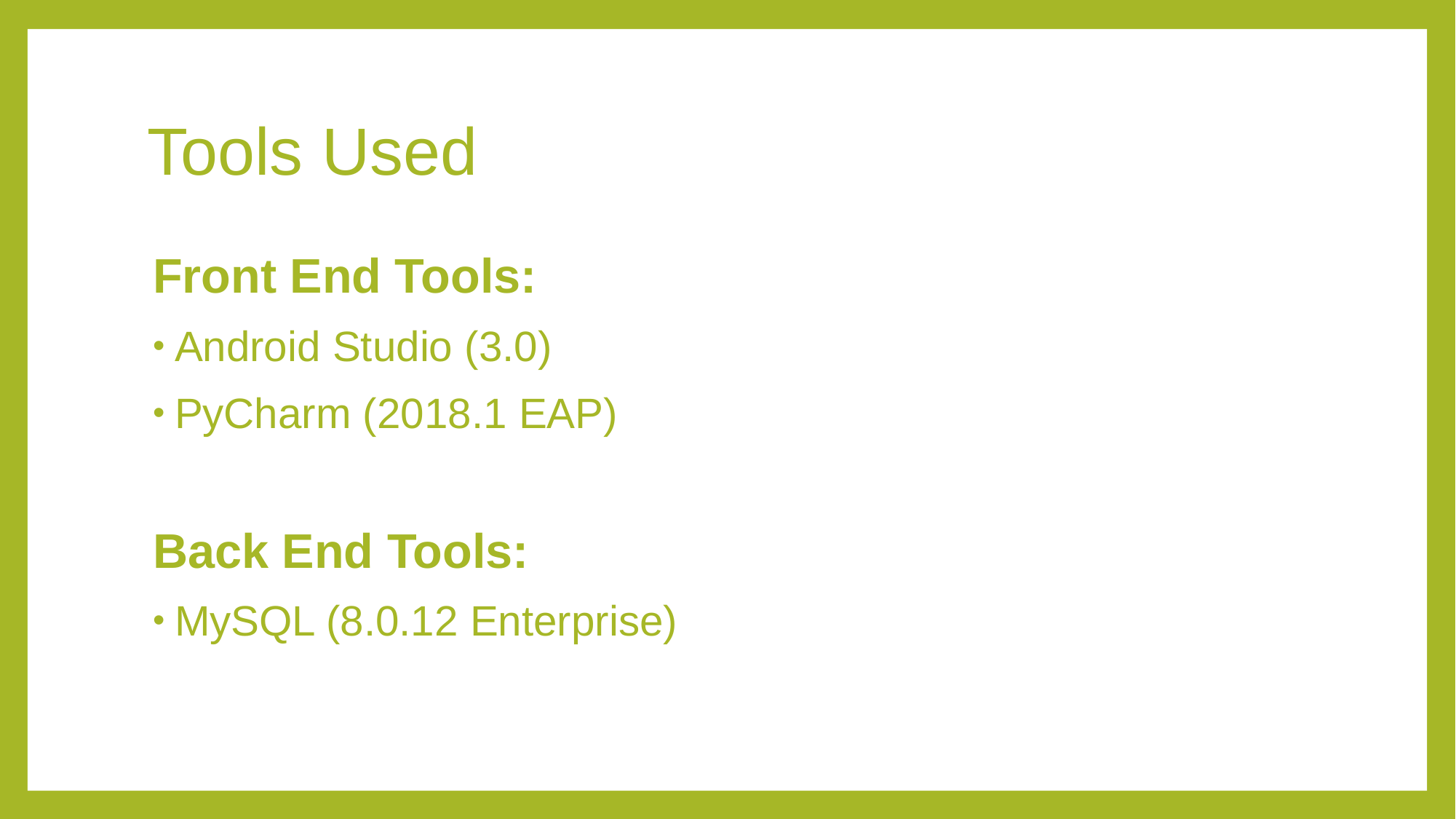

# Tools Used
Front End Tools:
Android Studio (3.0)
PyCharm (2018.1 EAP)

Back End Tools:
MySQL (8.0.12 Enterprise)